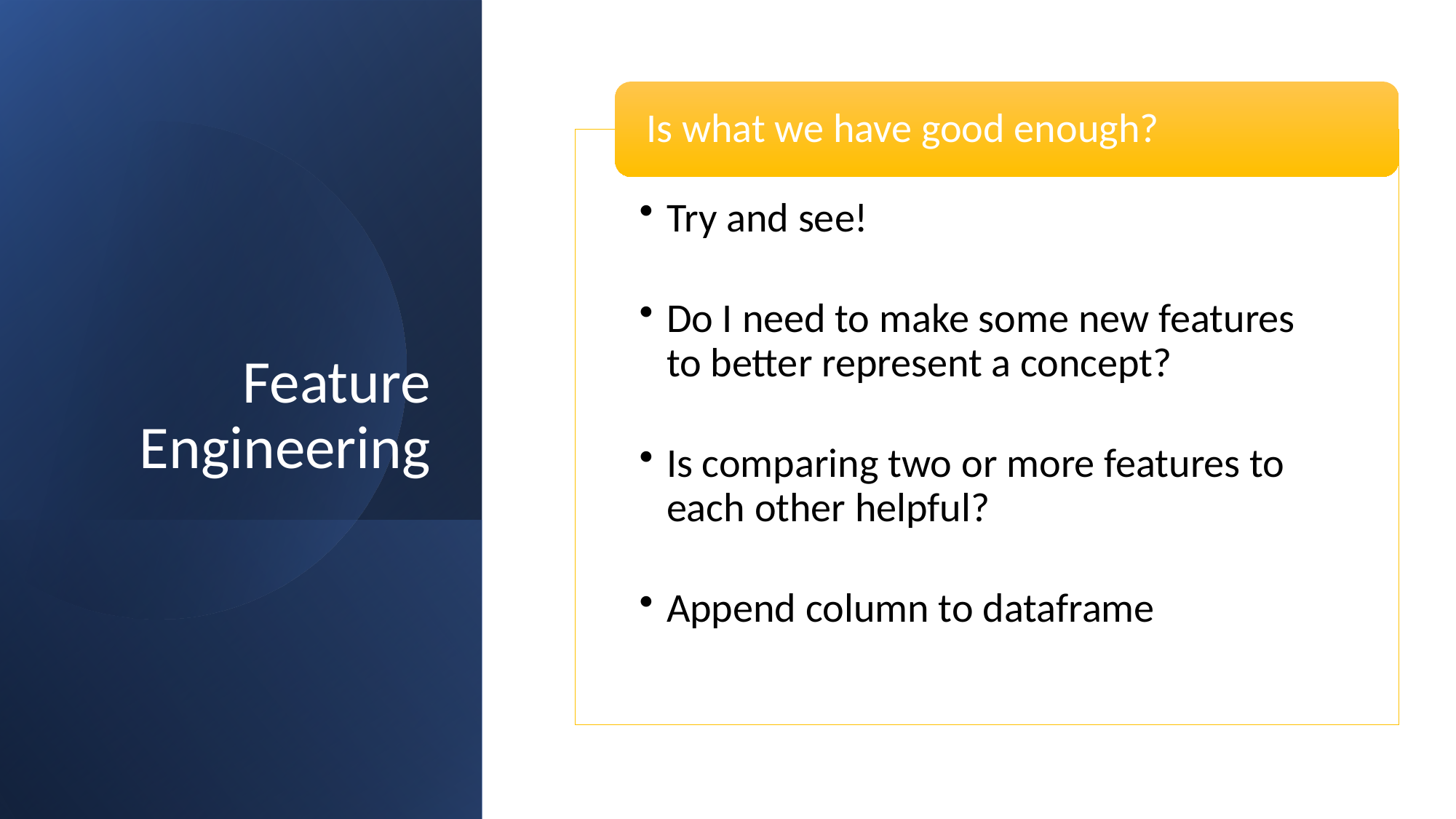

Try and see!

Do I need to make some new features to better represent a concept?

Is comparing two or more features to each other helpful?

Append column to dataframe
Is what we have good enough?

# Feature Engineering